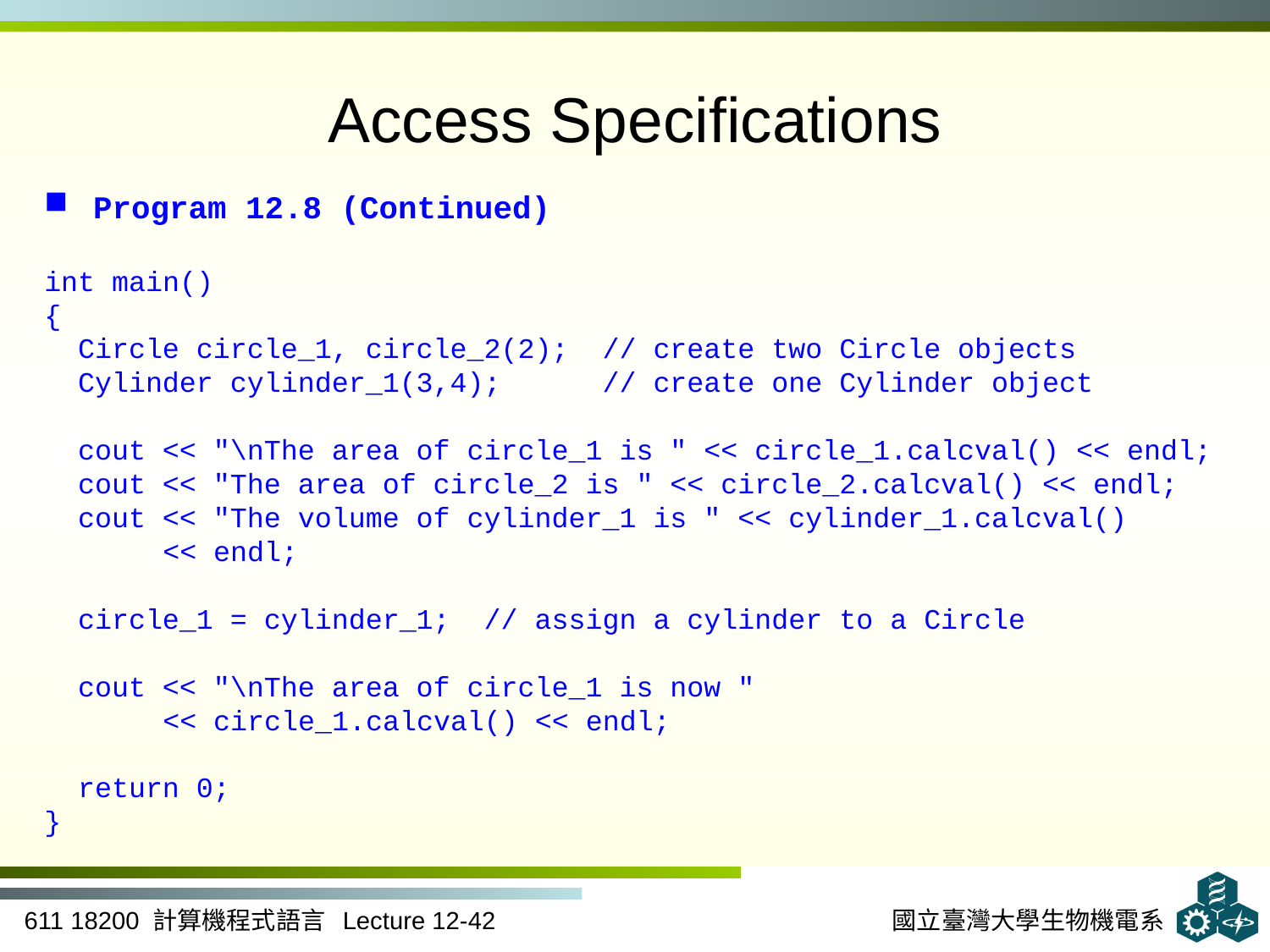

# Access Specifications
 Program 12.8 (Continued)

int main()
{
  Circle circle_1, circle_2(2);  // create two Circle objects
  Cylinder cylinder_1(3,4);      // create one Cylinder object

  cout << "\nThe area of circle_1 is " << circle_1.calcval() << endl;
  cout << "The area of circle_2 is " << circle_2.calcval() << endl;
  cout << "The volume of cylinder_1 is " << cylinder_1.calcval()
       << endl;

  circle_1 = cylinder_1;  // assign a cylinder to a Circle

  cout << "\nThe area of circle_1 is now "
       << circle_1.calcval() << endl;

  return 0;
}